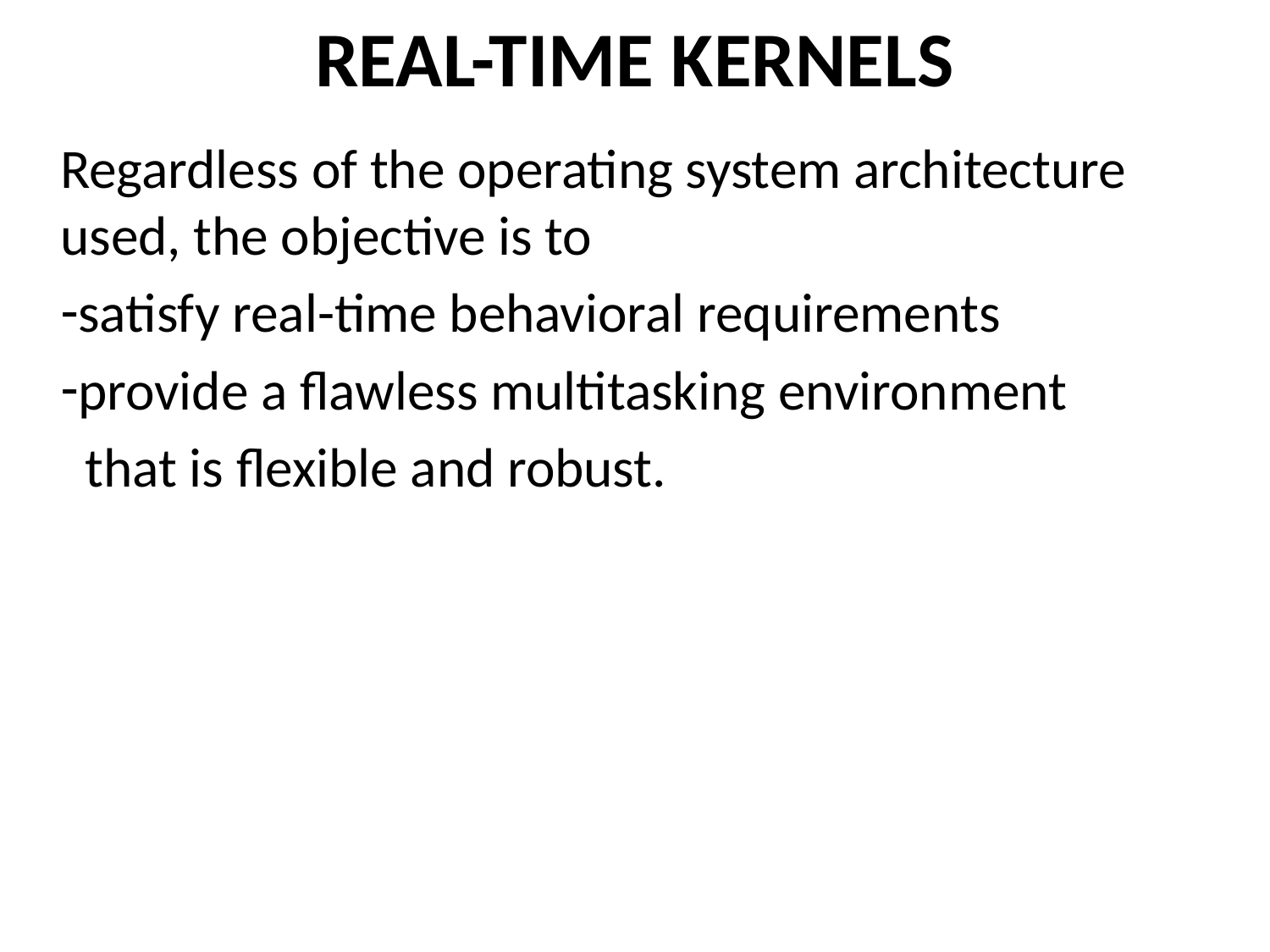

# REAL-TIME KERNELS
Regardless of the operating system architecture used, the objective is to
satisfy real-time behavioral requirements
provide a flawless multitasking environment
  that is flexible and robust.

Pseudokernels
Real-time multitasking can be achieved without interrupts and even without an operating system
When feasible, these approaches are preferred because resultant systems are easier to analyze.